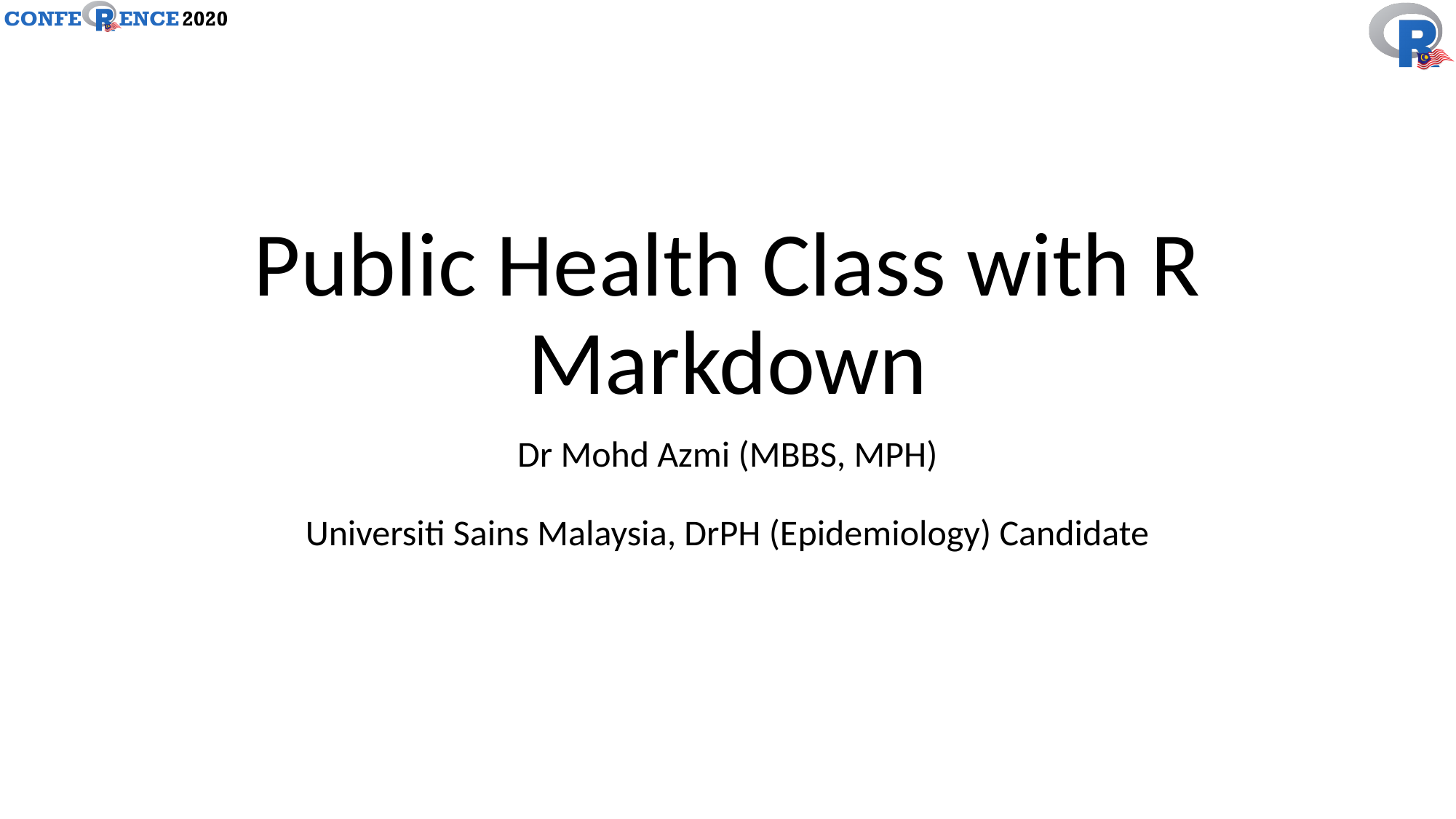

# Public Health Class with R Markdown
Dr Mohd Azmi (MBBS, MPH)
Universiti Sains Malaysia, DrPH (Epidemiology) Candidate